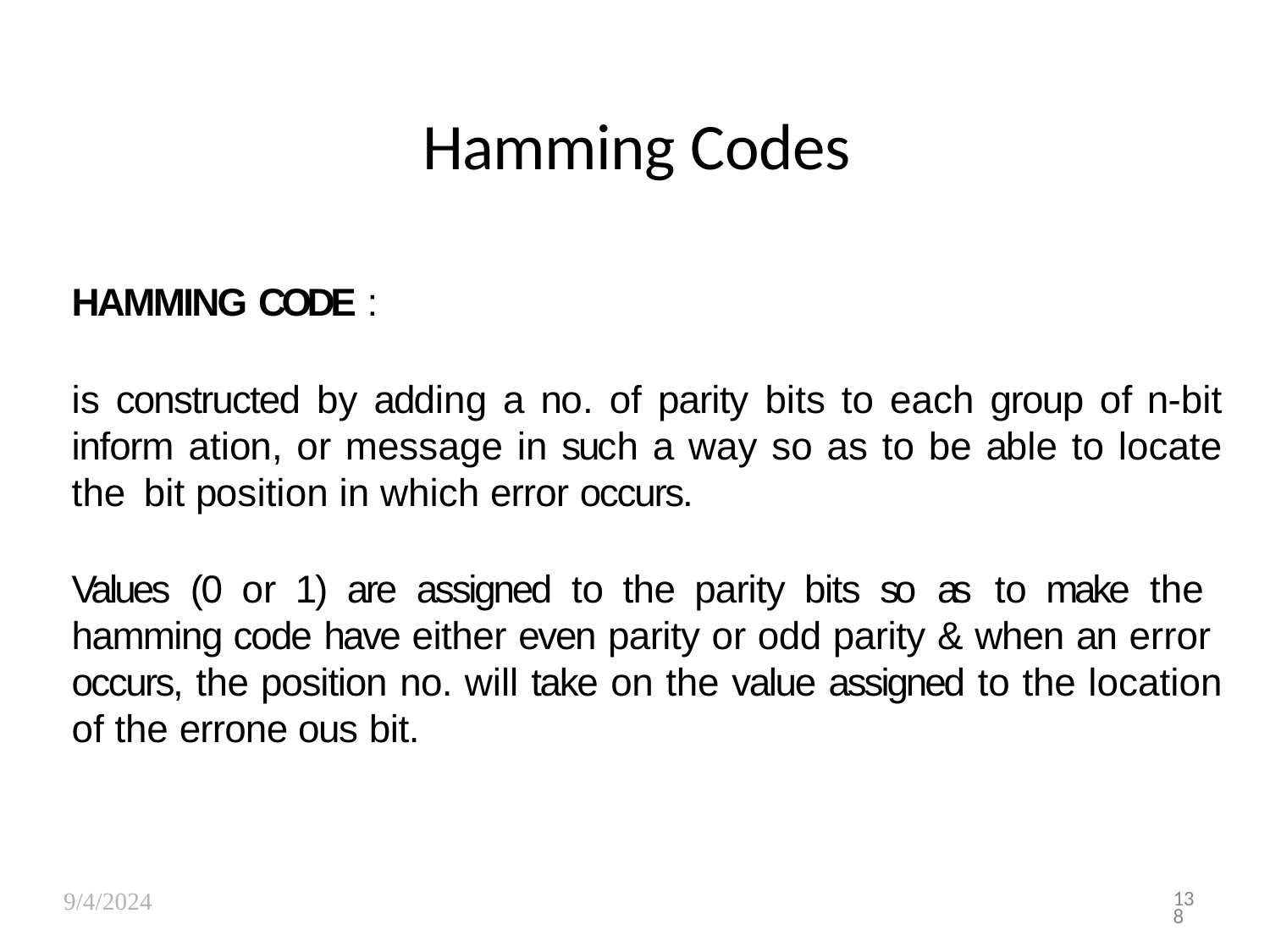

# Hamming Codes
HAMMING CODE :

is constructed by adding a no. of parity bits to each group of n-bit inform ation, or message in such a way so as to be able to locate the bit position in which error occurs.

Values (0 or 1) are assigned to the parity bits so as to make the  hamming code have either even parity or odd parity & when an error  occurs, the position no. will take on the value assigned to the location of the errone ous bit.
9/4/2024
138